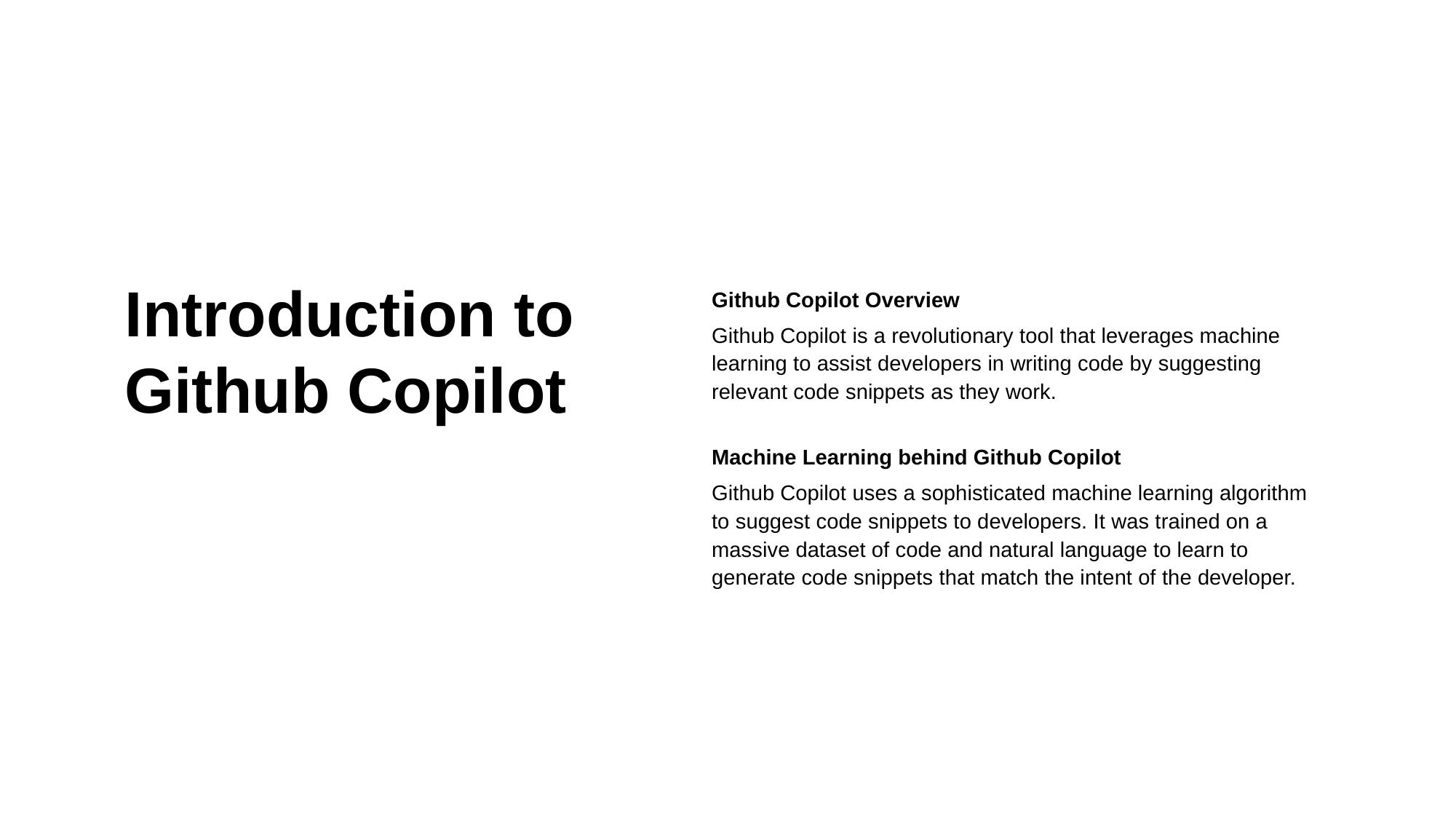

# Introduction to Github Copilot
Github Copilot Overview
Github Copilot is a revolutionary tool that leverages machine learning to assist developers in writing code by suggesting relevant code snippets as they work.
Machine Learning behind Github Copilot
Github Copilot uses a sophisticated machine learning algorithm to suggest code snippets to developers. It was trained on a massive dataset of code and natural language to learn to generate code snippets that match the intent of the developer.